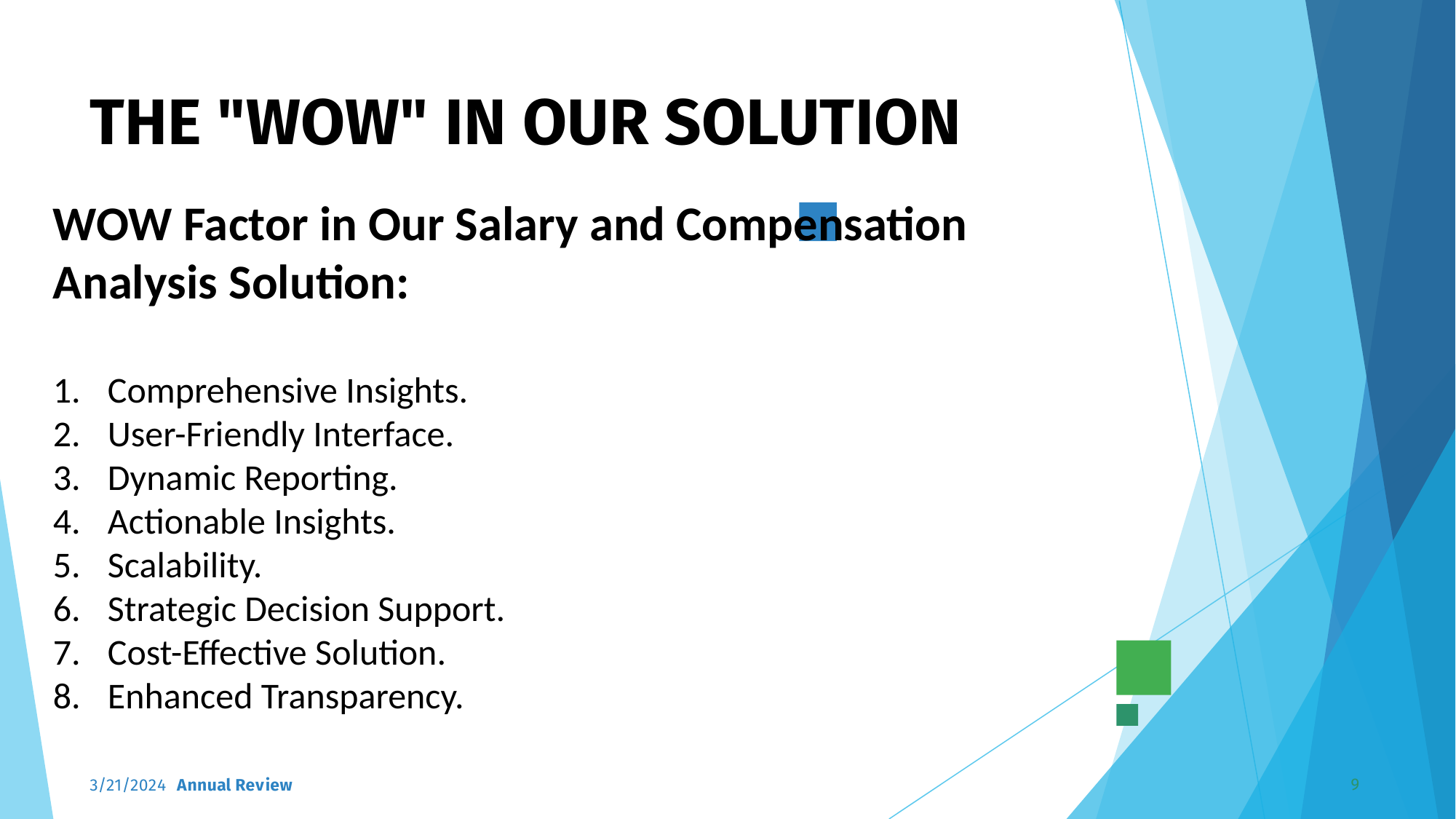

# THE "WOW" IN OUR SOLUTION
WOW Factor in Our Salary and Compensation Analysis Solution:

Comprehensive Insights.
User-Friendly Interface.
Dynamic Reporting.
Actionable Insights.
Scalability.
Strategic Decision Support.
Cost-Effective Solution.
Enhanced Transparency.

9
3/21/2024  Annual Review